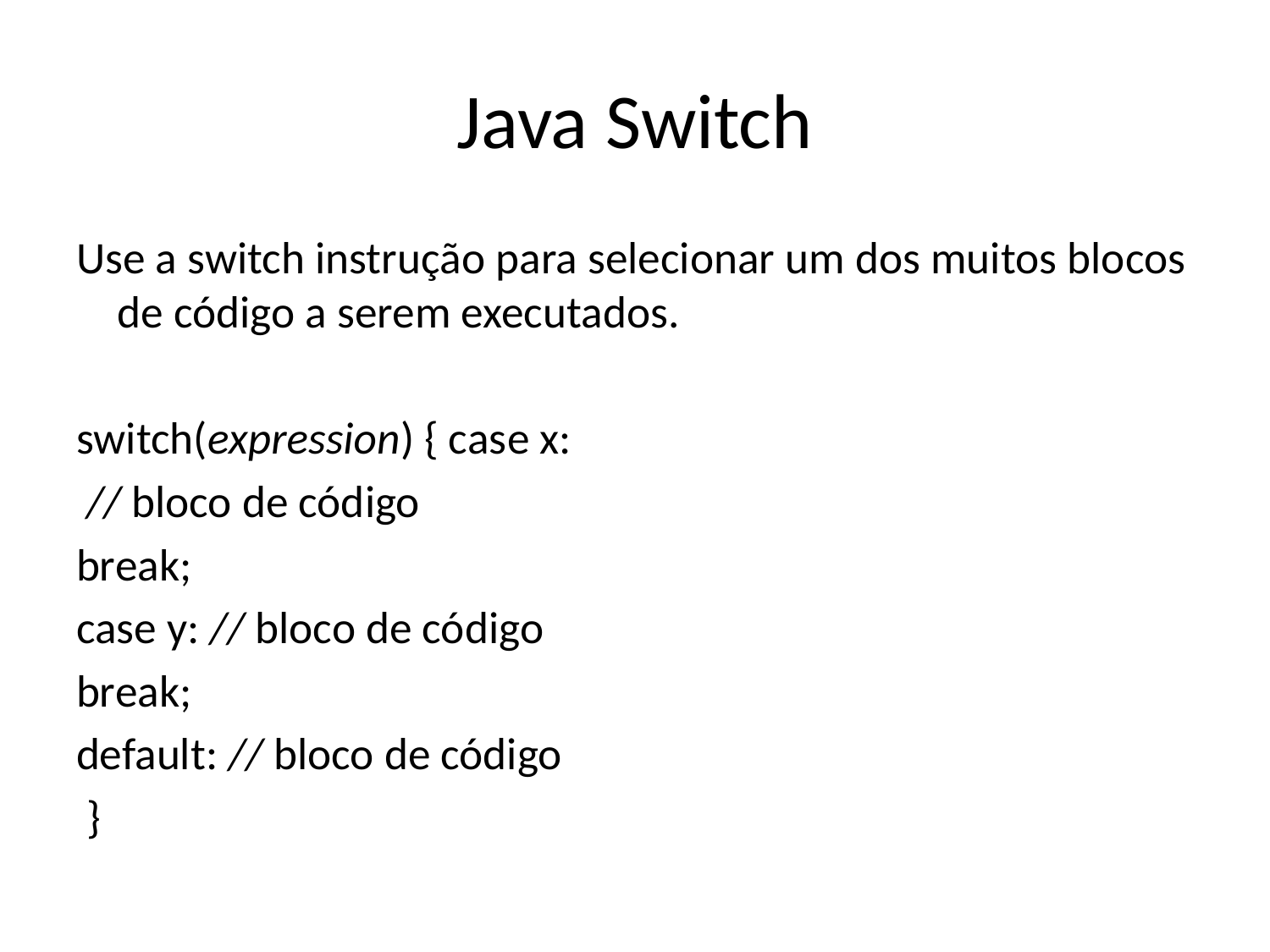

# Java Switch
Use a switch instrução para selecionar um dos muitos blocos de código a serem executados.

switch(expression) { case x:
 // bloco de código
break;
case y: // bloco de código
break;
default: // bloco de código
 }